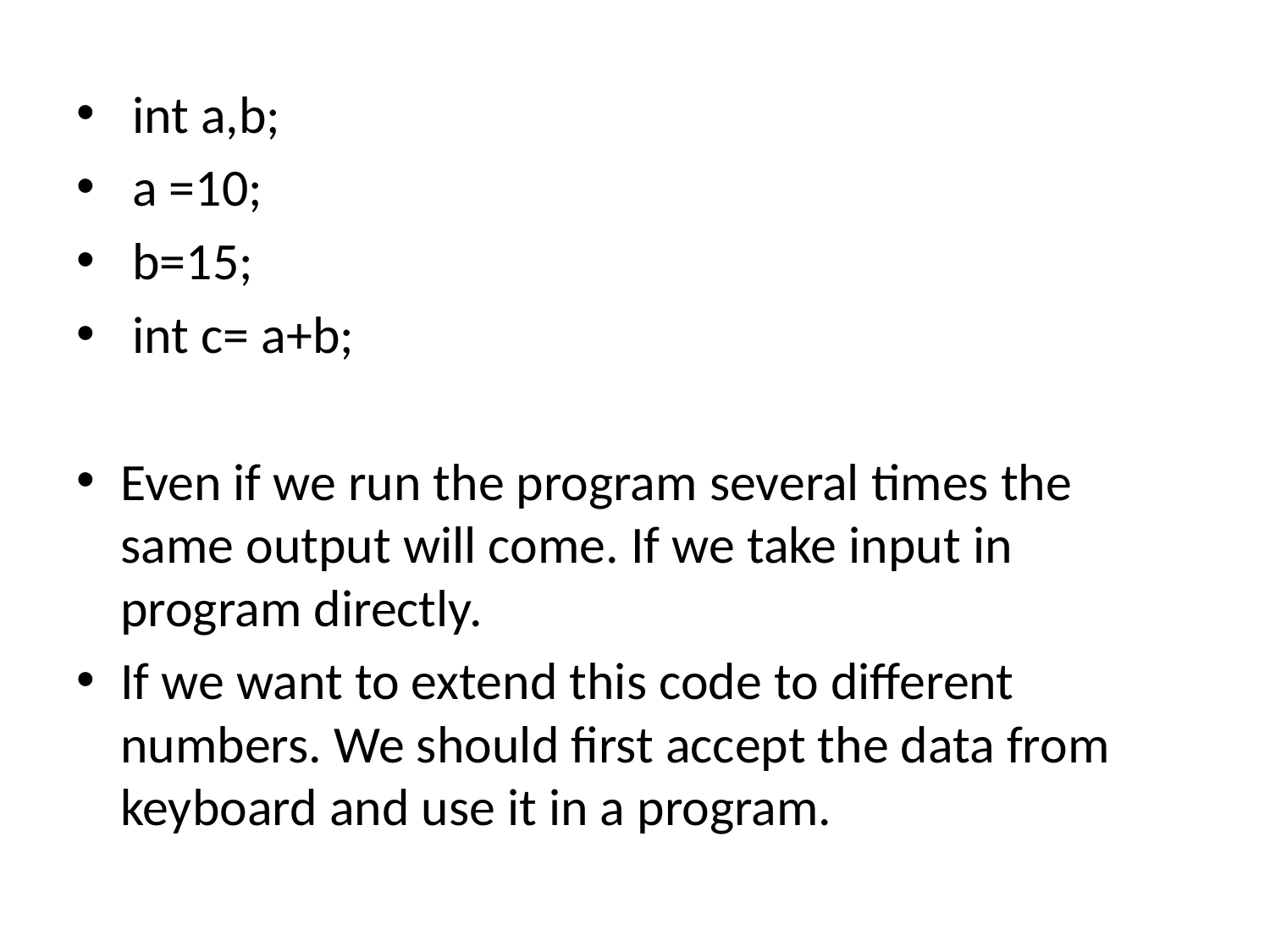

#
 int a,b;
 a =10;
 b=15;
 int c= a+b;

Even if we run the program several times the same output will come. If we take input in program directly.
If we want to extend this code to different numbers. We should first accept the data from keyboard and use it in a program.